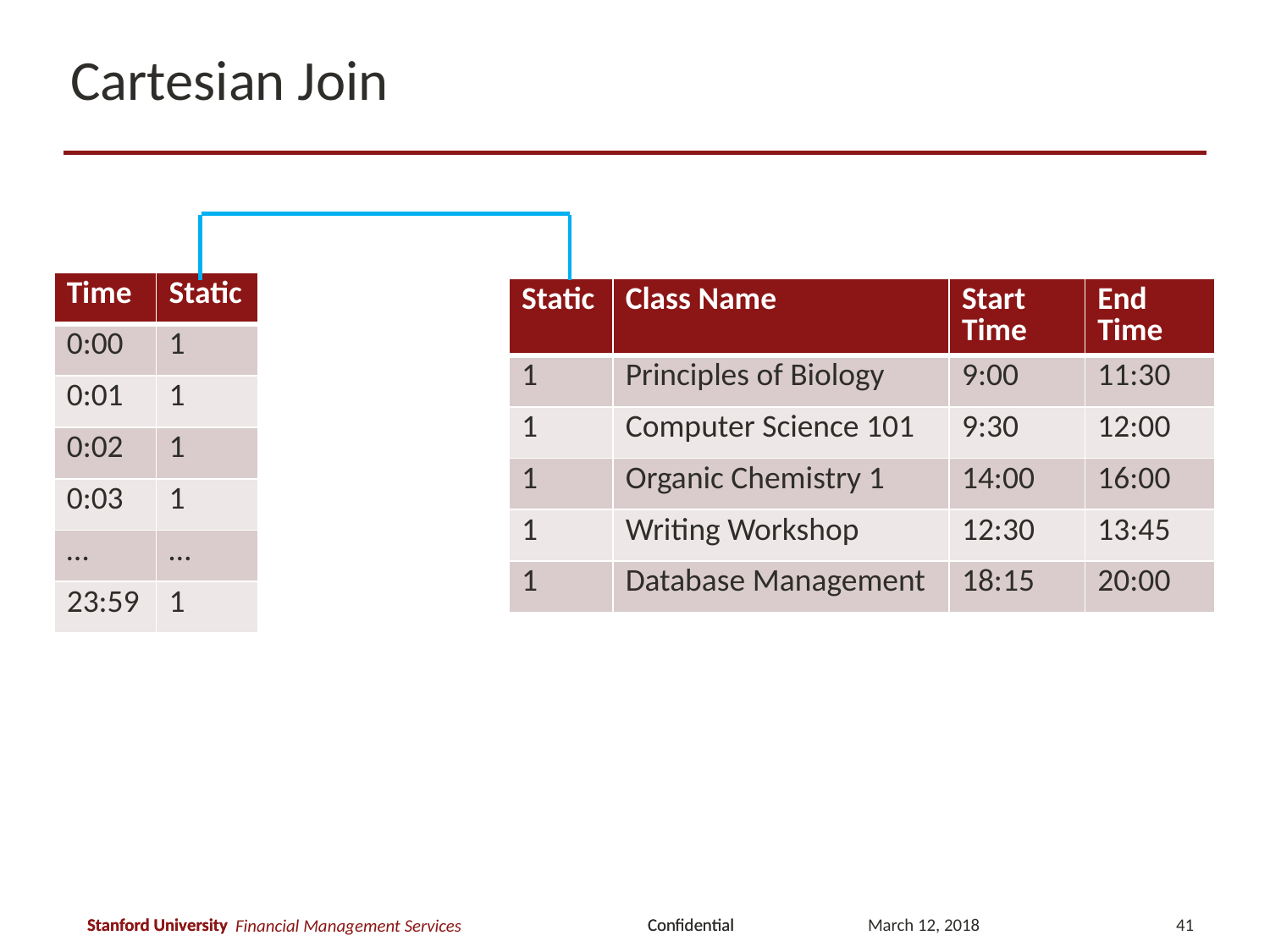

# Cartesian Join
| Time | Static |
| --- | --- |
| 0:00 | 1 |
| 0:01 | 1 |
| 0:02 | 1 |
| 0:03 | 1 |
| … | … |
| 23:59 | 1 |
| Static | Class Name | Start Time | End Time |
| --- | --- | --- | --- |
| 1 | Principles of Biology | 9:00 | 11:30 |
| 1 | Computer Science 101 | 9:30 | 12:00 |
| 1 | Organic Chemistry 1 | 14:00 | 16:00 |
| 1 | Writing Workshop | 12:30 | 13:45 |
| 1 | Database Management | 18:15 | 20:00 |
March 12, 2018
41
Financial Management Services